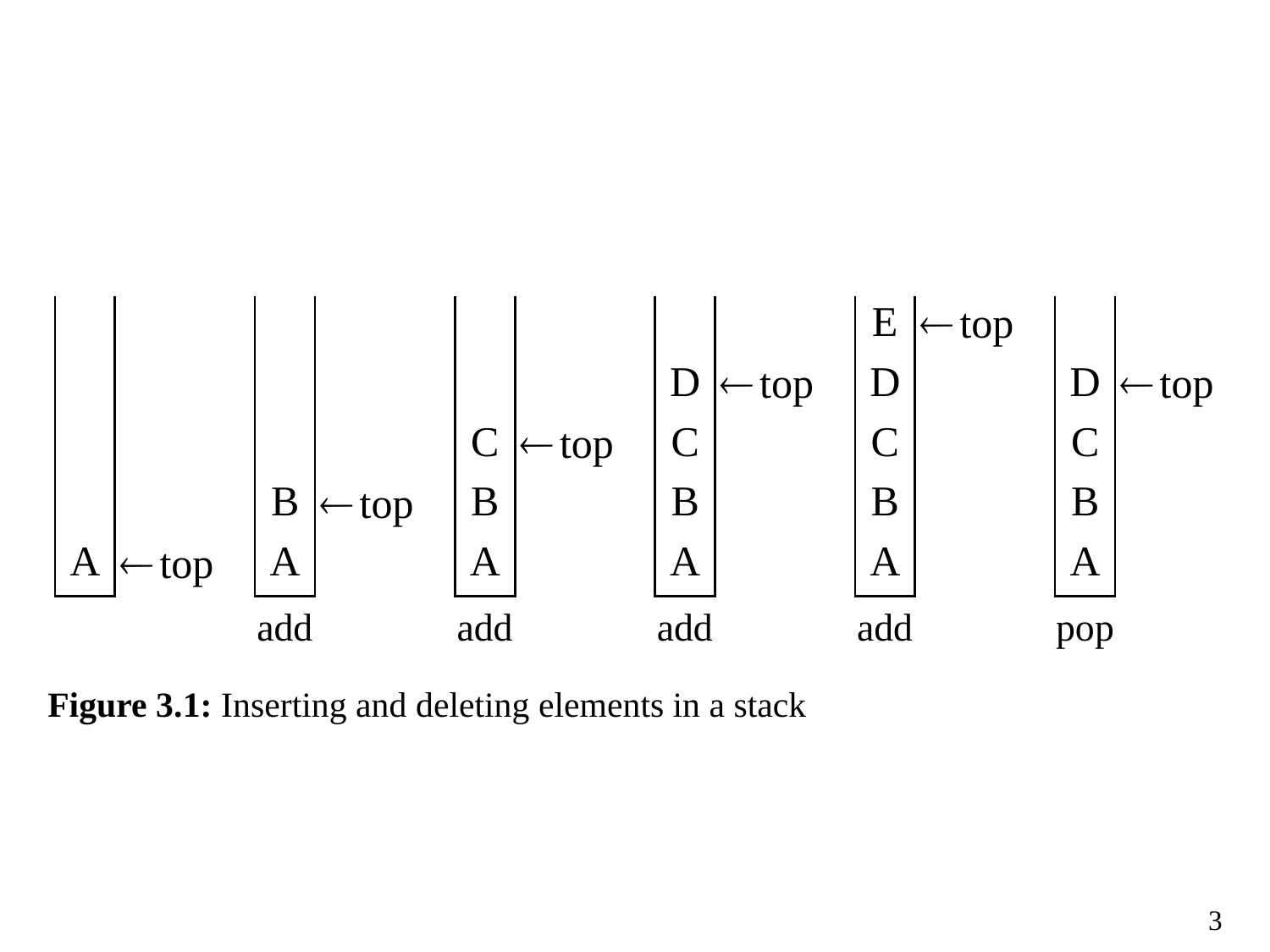

|  |
| --- |
|  |
|  |
|  |
| A |
|  |
| --- |
|  |
|  |
| B |
| A |
|  |
| --- |
|  |
| C |
| B |
| A |
|  |
| --- |
| D |
| C |
| B |
| A |
| E |
| --- |
| D |
| C |
| B |
| A |
←top
|  |
| --- |
| D |
| C |
| B |
| A |
←top
←top
←top
←top
←top
add
add
add
add
pop
Figure 3.1: Inserting and deleting elements in a stack
3